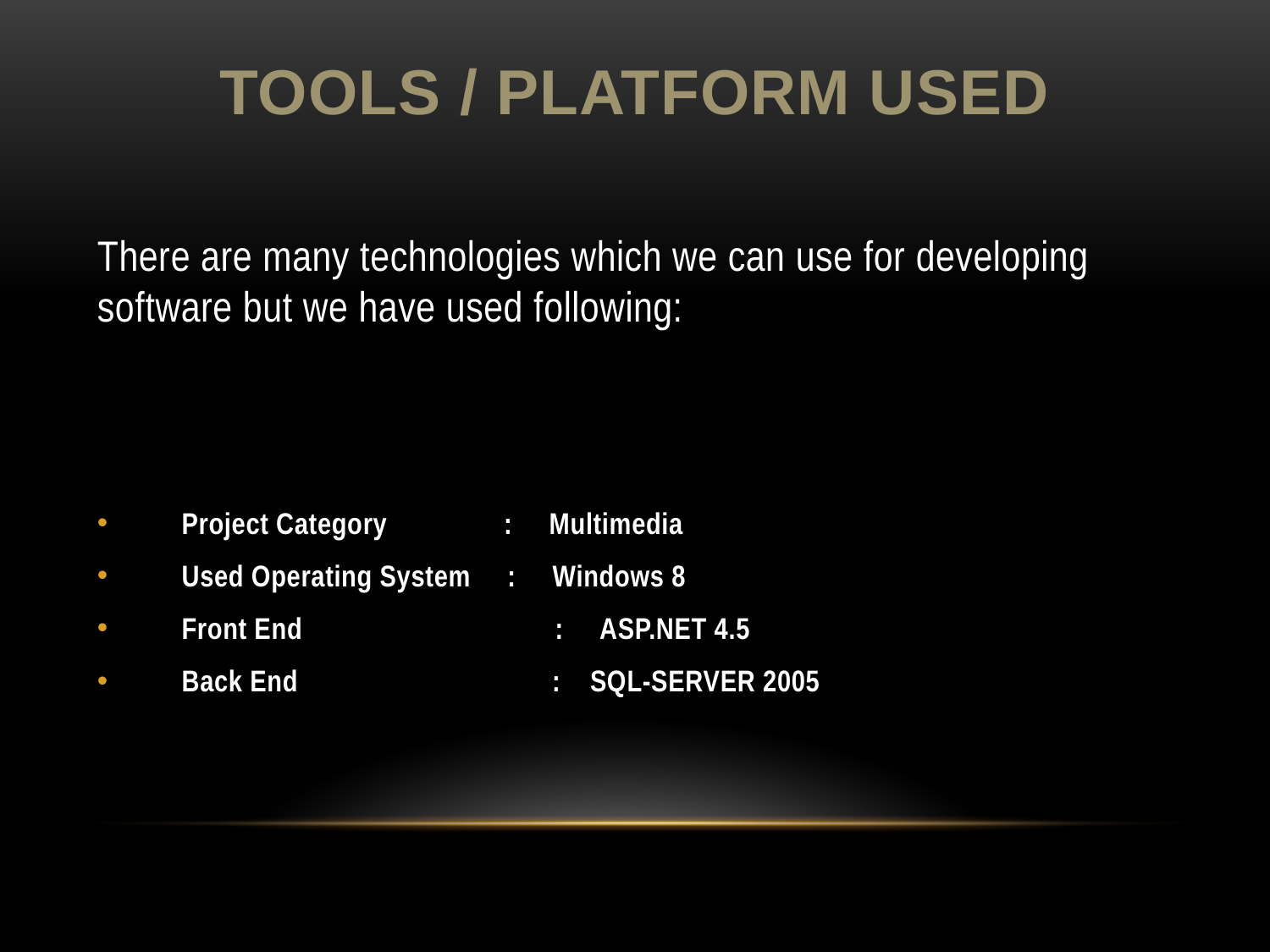

# TOOLS / PLATFORM USED
There are many technologies which we can use for developing software but we have used following:

     Project Category                :     Multimedia
     Used Operating System     :     Windows 8
     Front End		    :     ASP.NET 4.5
     Back End	                     :    SQL-SERVER 2005